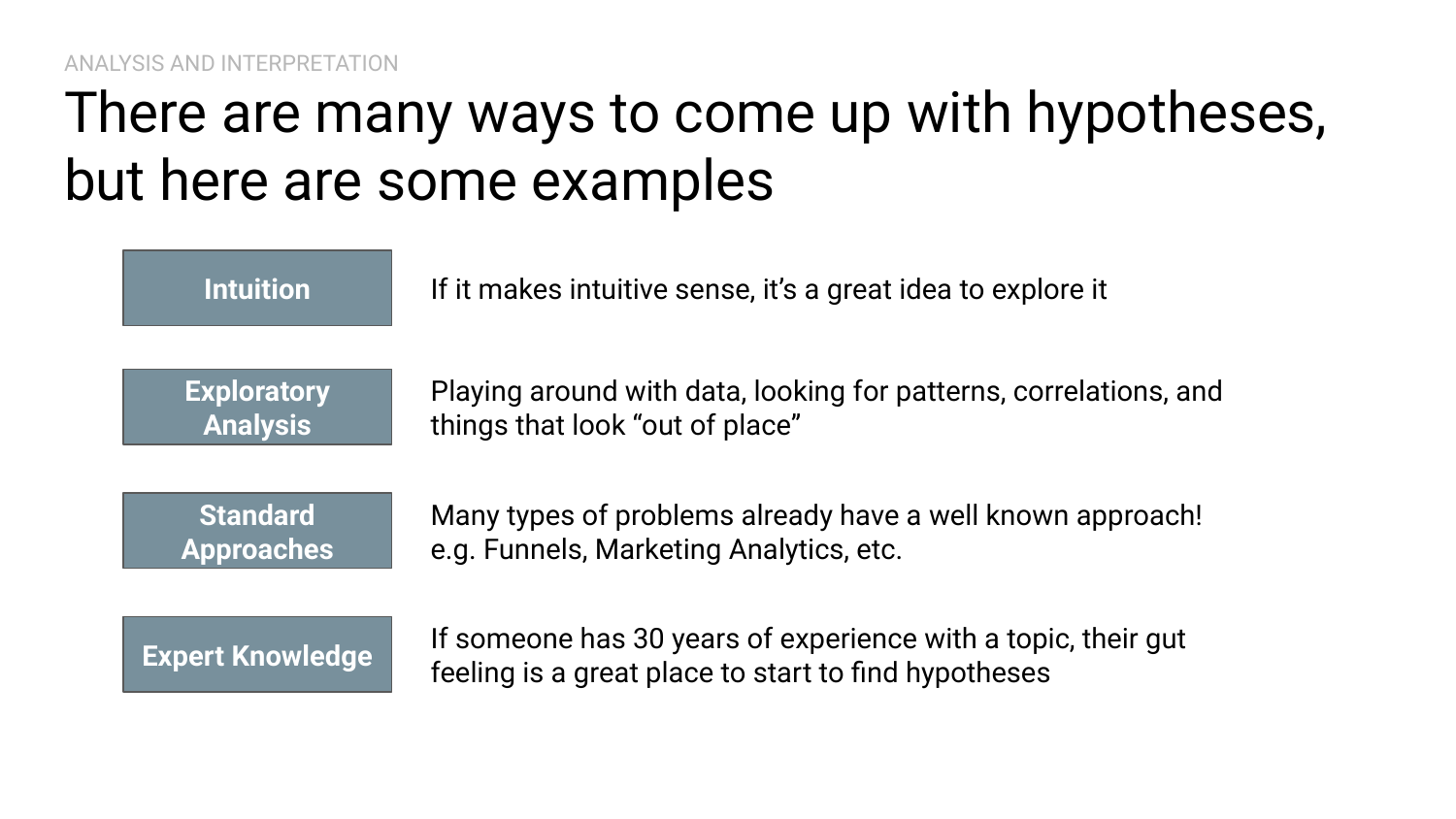

# ANALYSIS AND INTERPRETATION There are many ways to come up with hypotheses, but here are some examples
Intuition
If it makes intuitive sense, it’s a great idea to explore it
Exploratory Analysis
Playing around with data, looking for patterns, correlations, and things that look “out of place”
Standard Approaches
Many types of problems already have a well known approach! e.g. Funnels, Marketing Analytics, etc.
Expert Knowledge
If someone has 30 years of experience with a topic, their gut feeling is a great place to start to find hypotheses